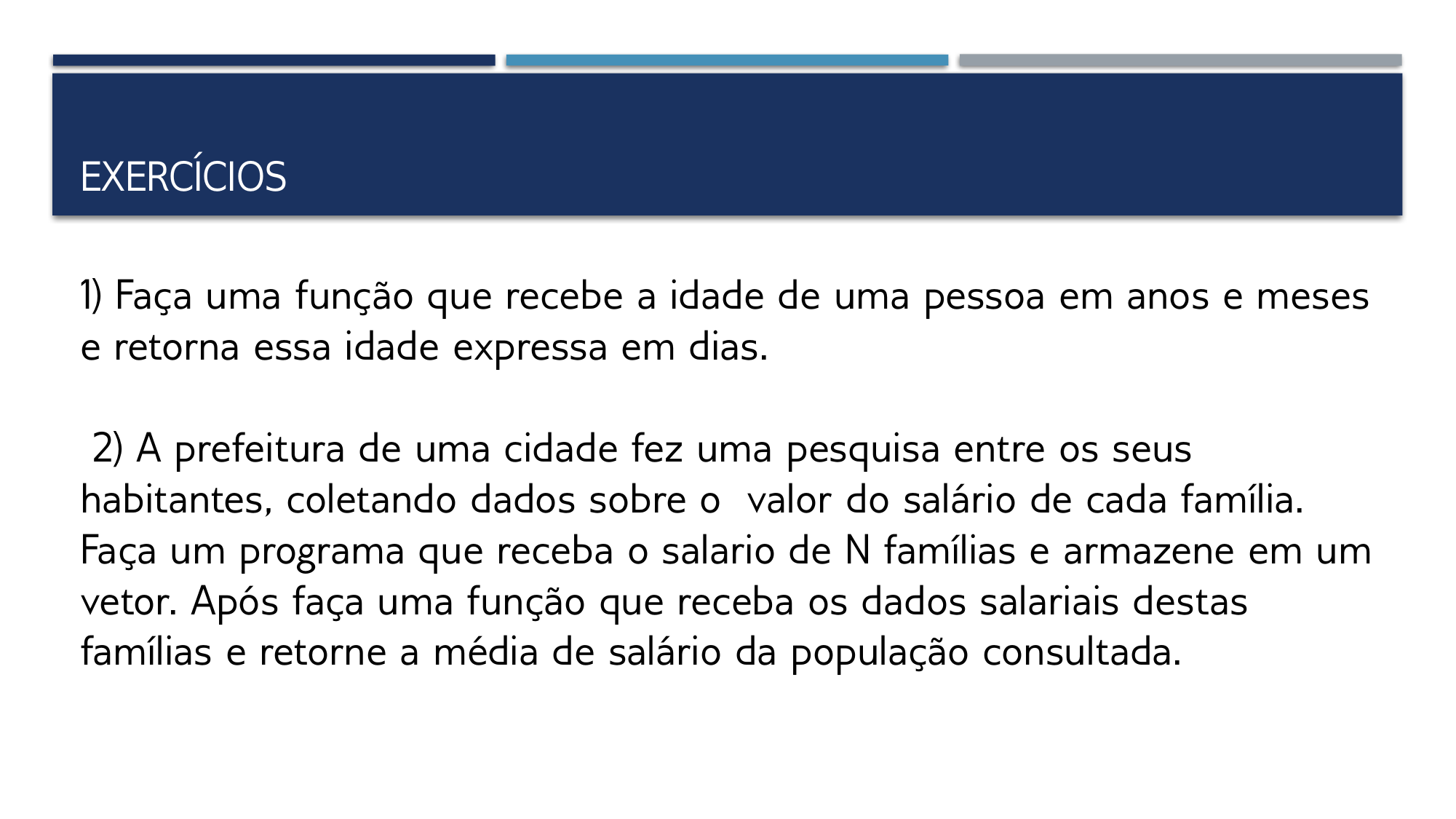

# Exercícios
1) Faça uma função que recebe a idade de uma pessoa em anos e meses e retorna essa idade expressa em dias.

 2) A prefeitura de uma cidade fez uma pesquisa entre os seus habitantes, coletando dados sobre o  valor do salário de cada família. Faça um programa que receba o salario de N famílias e armazene em um vetor. Após faça uma função que receba os dados salariais destas famílias e retorne a média de salário da população consultada.